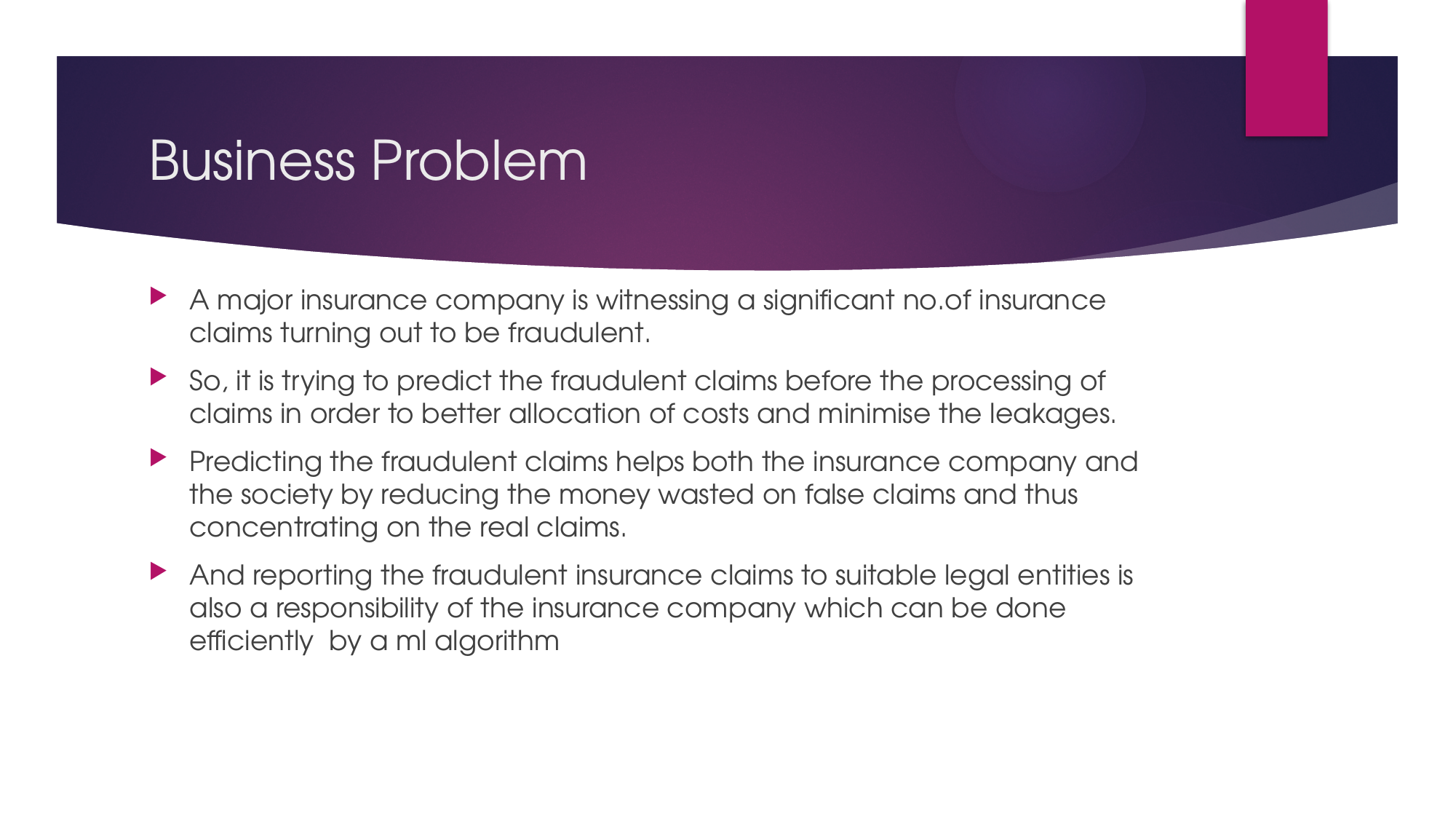

# Business Problem
A major insurance company is witnessing a significant no.of insurance claims turning out to be fraudulent.
So, it is trying to predict the fraudulent claims before the processing of claims in order to better allocation of costs and minimise the leakages.
Predicting the fraudulent claims helps both the insurance company and the society by reducing the money wasted on false claims and thus concentrating on the real claims.
And reporting the fraudulent insurance claims to suitable legal entities is also a responsibility of the insurance company which can be done efficiently  by a ml algorithm